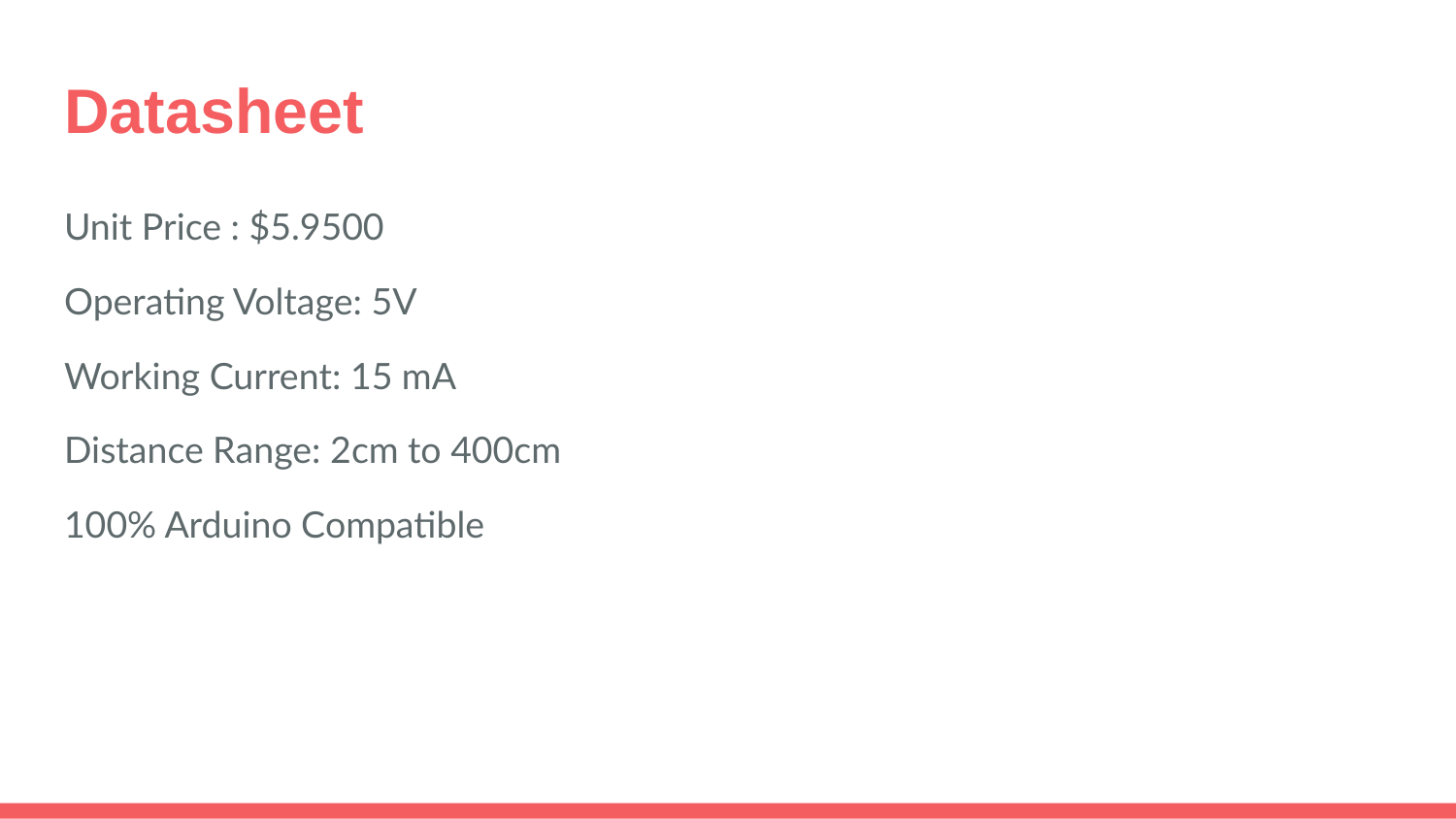

# Datasheet
Unit Price : $5.9500
Operating Voltage: 5V
Working Current: 15 mA
Distance Range: 2cm to 400cm
100% Arduino Compatible